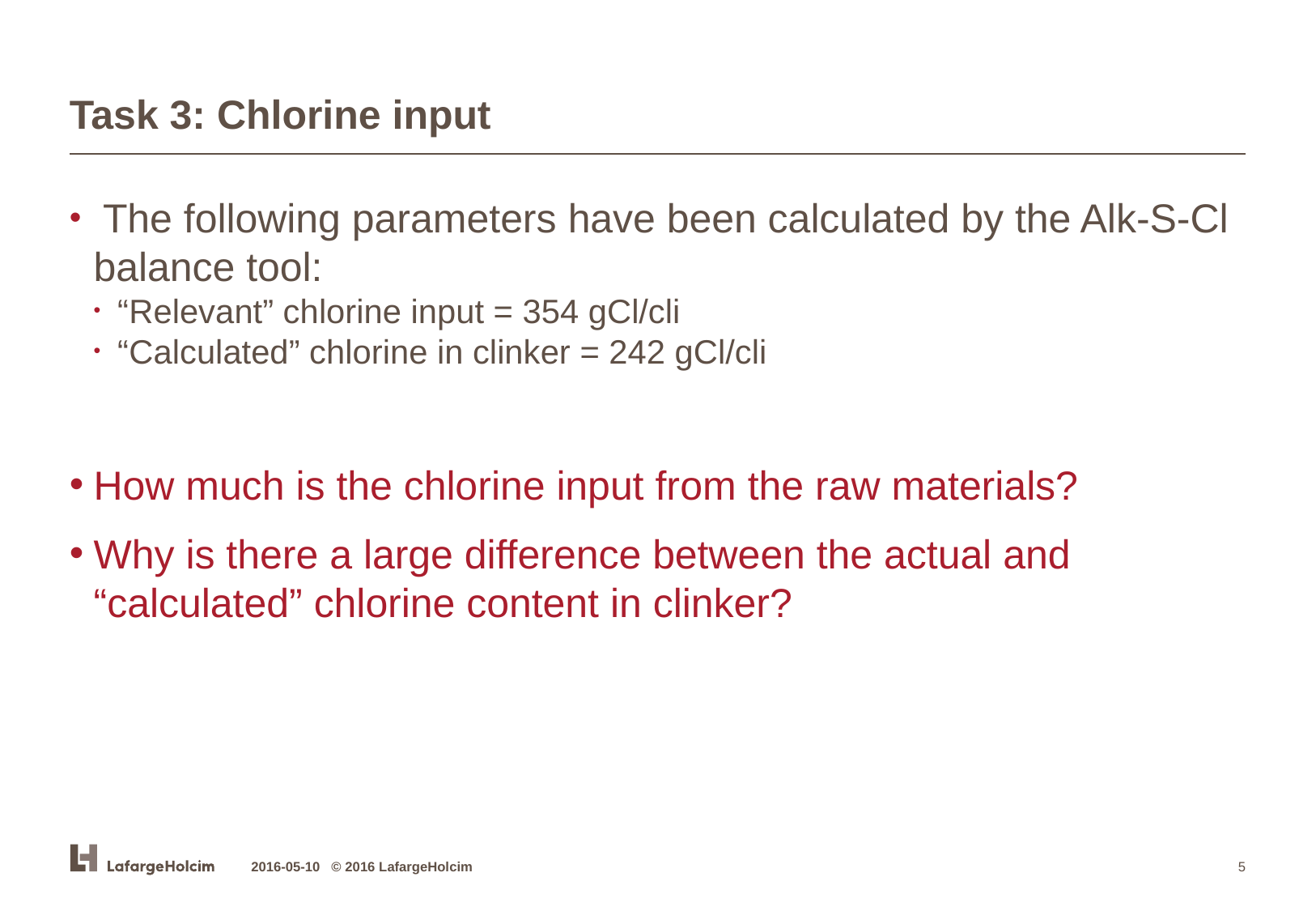

# Task 3: Chlorine input
 The following parameters have been calculated by the Alk-S-Cl balance tool:
“Relevant” chlorine input = 354 gCl/cli
“Calculated” chlorine in clinker = 242 gCl/cli

How much is the chlorine input from the raw materials?
Why is there a large difference between the actual and “calculated” chlorine content in clinker?

2016-05-10   © 2016 LafargeHolcim
5